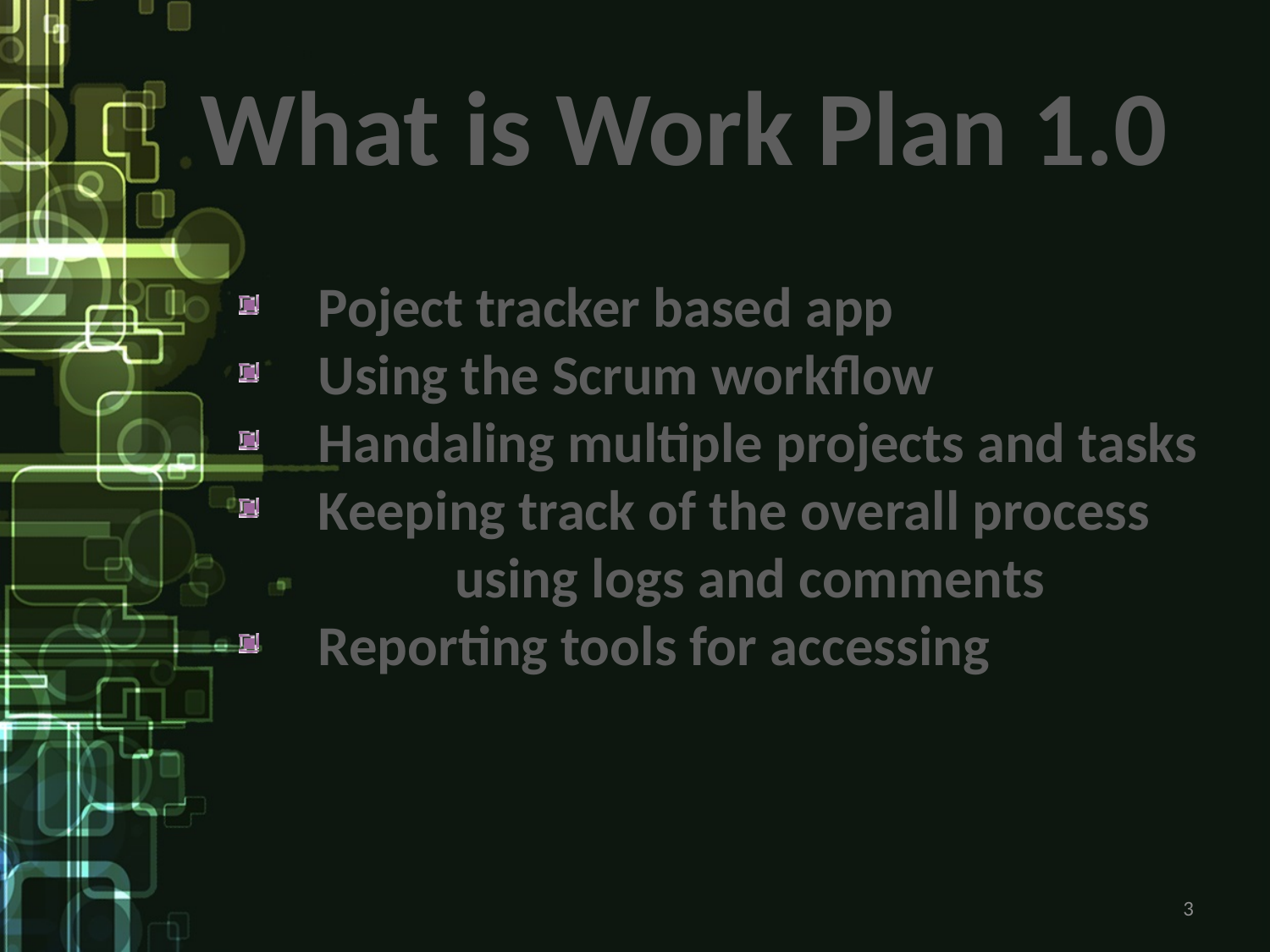

What is Work Plan 1.0
Poject tracker based app
Using the Scrum workflow
Handaling multiple projects and tasks
Keeping track of the overall process
                 using logs and comments
Reporting tools for accessing

3